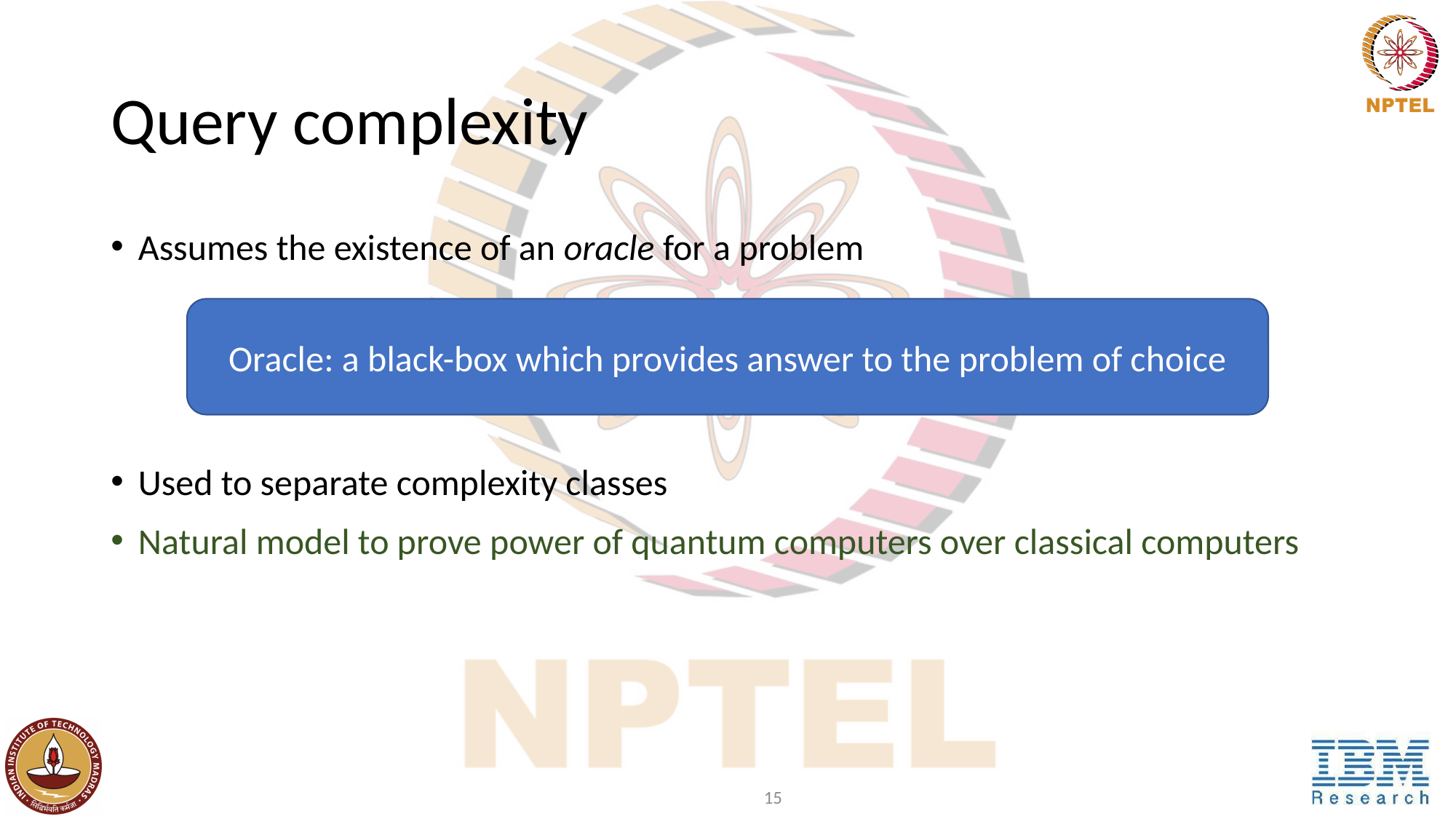

# Query complexity
Assumes the existence of an oracle for a problem

Used to separate complexity classes
Natural model to prove power of quantum computers over classical computers

Oracle: a black-box which provides answer to the problem of choice
15